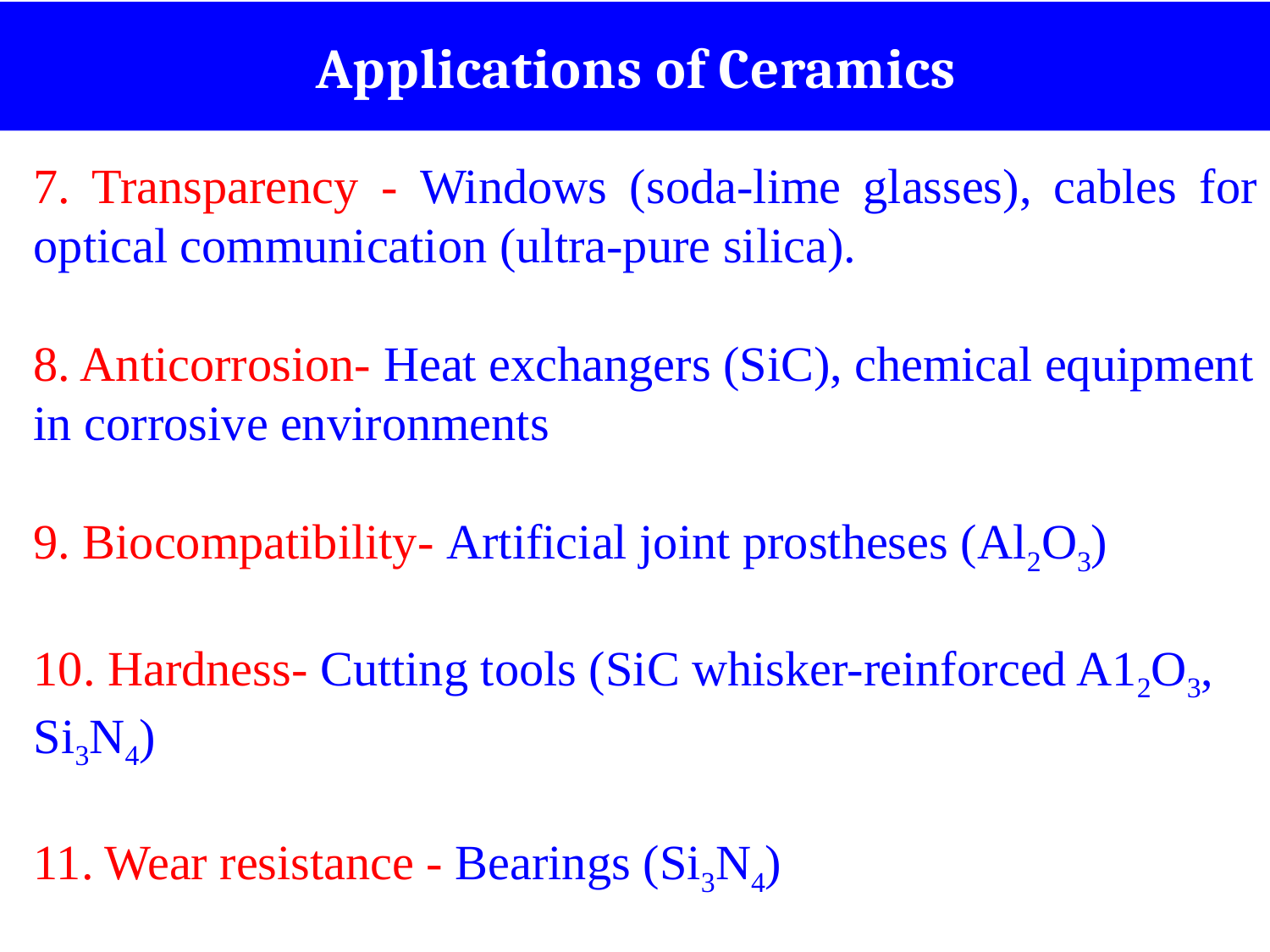

Applications of Ceramics
7. Transparency - Windows (soda-lime glasses), cables for optical communication (ultra-pure silica).

8. Anticorrosion- Heat exchangers (SiC), chemical equipment in corrosive environments

9. Biocompatibility- Artificial joint prostheses (Al2O3)

10. Hardness- Cutting tools (SiC whisker-reinforced A12O3, Si3N4)

11. Wear resistance - Bearings (Si3N4)